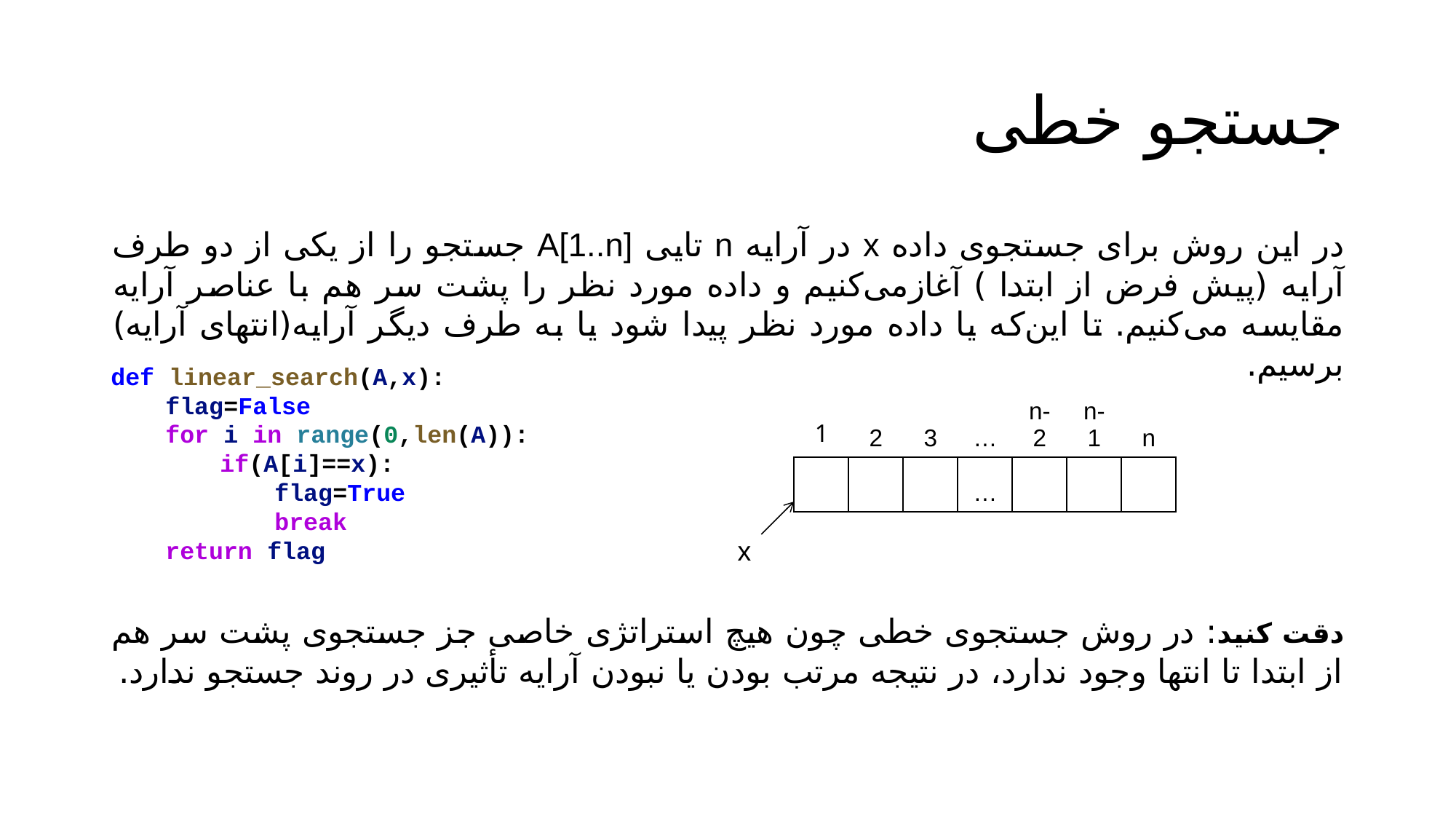

# جستجو خطی
در این روش برای جستجوی داده x در آرایه n تایی A[1..n] جستجو را از یکی از دو طرف آرایه (پیش فرض از ابتدا ) آغازمی‌کنیم و داده مورد نظر را پشت سر هم با عناصر آرایه مقایسه می‌کنيم. تا این‌که یا داده مورد نظر پیدا شود یا به طرف دیگر آرایه(انتهای آرایه) برسیم.

دقت کنید: در روش جستجوی خطی چون هیچ استراتژی خاصی جز جستجوی پشت سر هم از ابتدا تا انتها وجود ندارد، در نتیجه مرتب بودن یا نبودن آرایه تأثیری در روند جستجو ندارد.
def linear_search(A,x):
flag=False
for i in range(0,len(A)):
if(A[i]==x):
flag=True
break
return flag
| 1 | 2 | 3 | … | n-2 | n-1 | n |
| --- | --- | --- | --- | --- | --- | --- |
|  |  |  | … |  |  |  |
x